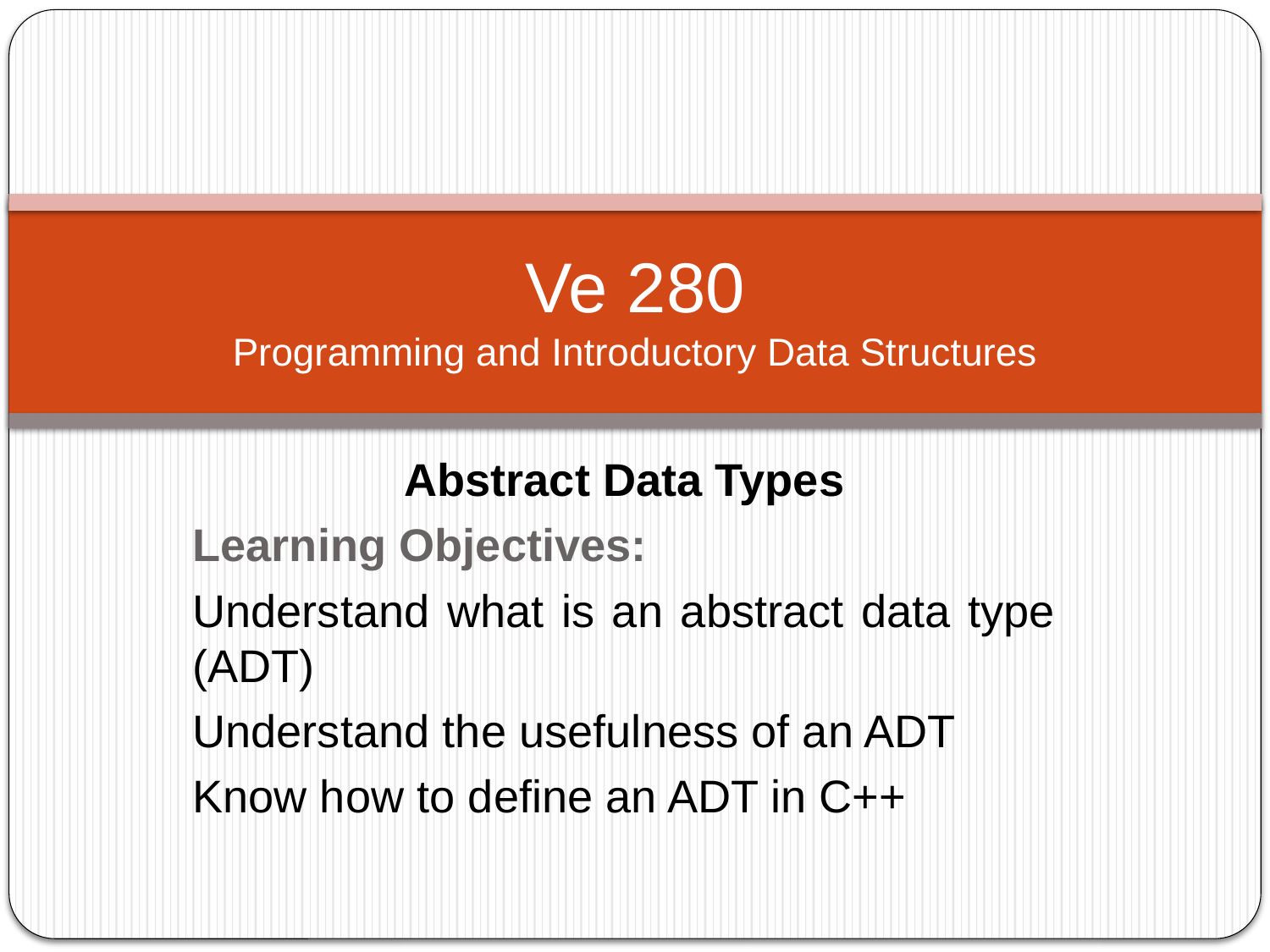

# Ve 280 Programming and Introductory Data Structures
Abstract Data Types
Learning Objectives:
Understand what is an abstract data type (ADT)
Understand the usefulness of an ADT
Know how to define an ADT in C++